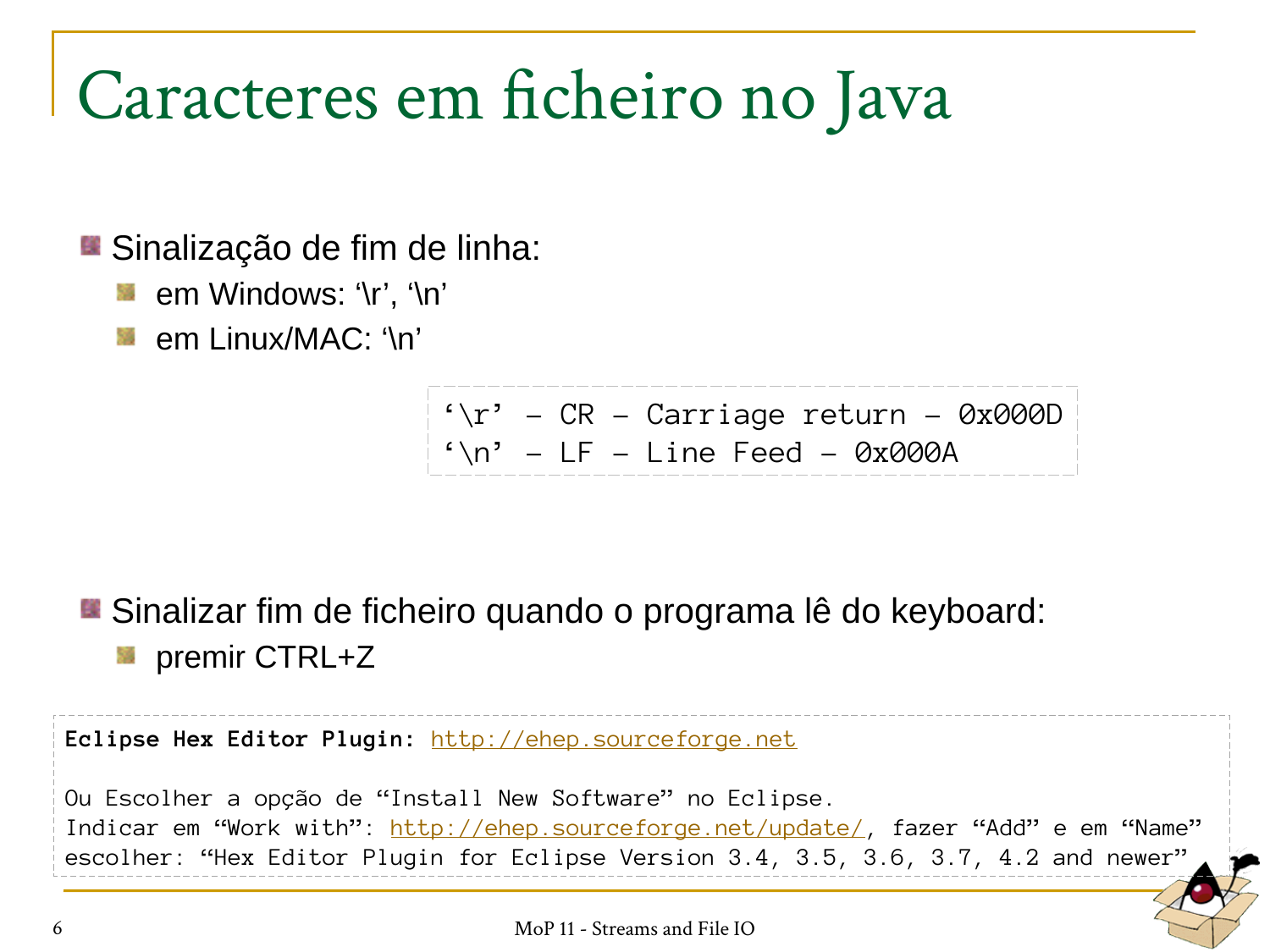

# Caracteres em ficheiro no Java

Sinalização de fim de linha:
em Windows: ‘\r’, ‘\n’
em Linux/MAC: ‘\n’

Sinalizar fim de ficheiro quando o programa lê do keyboard:
premir CTRL+Z

‘\r’ – CR – Carriage return – 0x000D
‘\n’ – LF – Line Feed – 0x000A
Eclipse Hex Editor Plugin: http://ehep.sourceforge.net

Ou Escolher a opção de “Install New Software” no Eclipse.
Indicar em “Work with”: http://ehep.sourceforge.net/update/, fazer “Add” e em “Name”
escolher: “Hex Editor Plugin for Eclipse Version 3.4, 3.5, 3.6, 3.7, 4.2 and newer”
MoP 11 - Streams and File IO